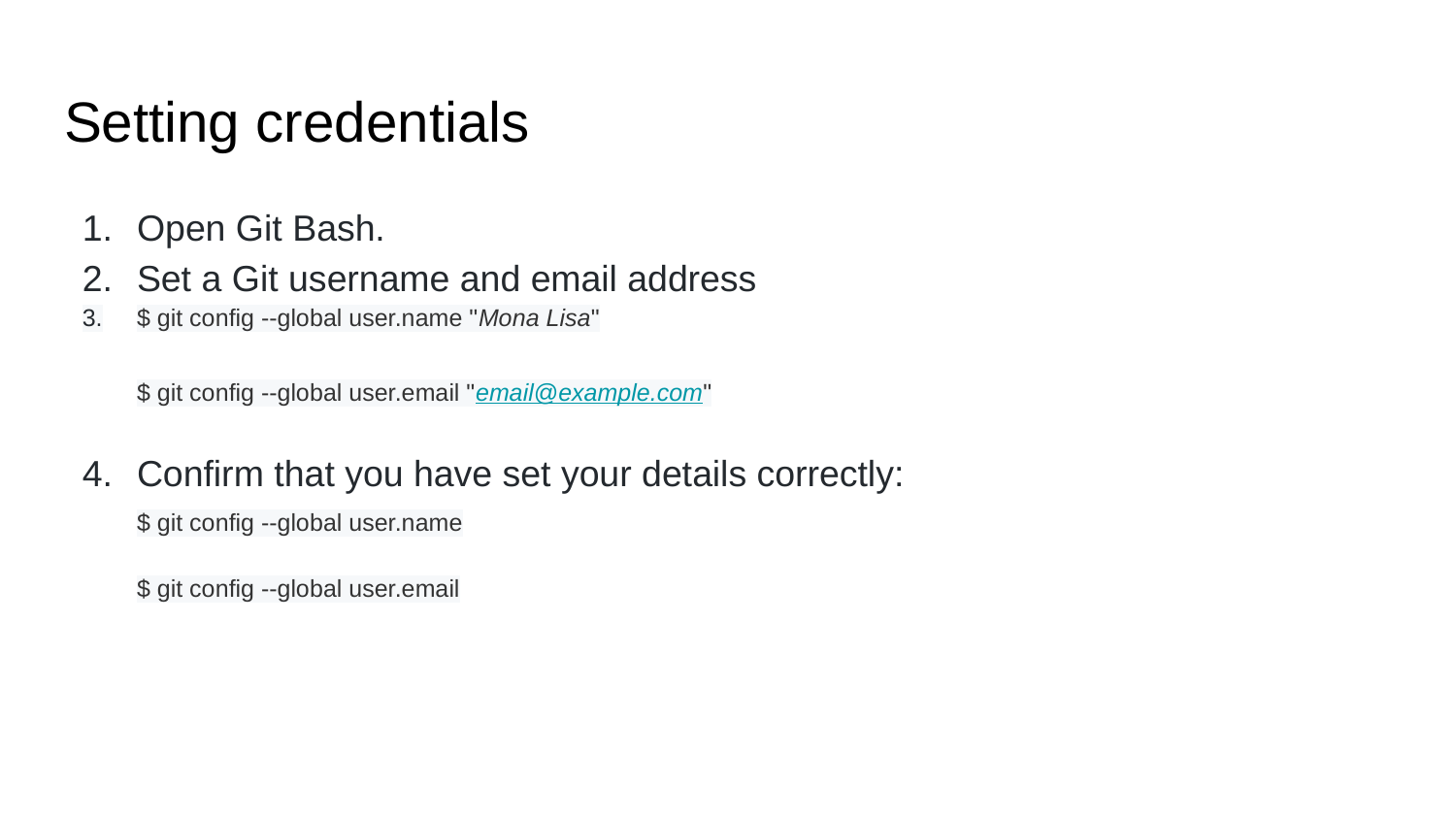

# Setting credentials
Open Git Bash.
Set a Git username and email address
$ git config --global user.name "Mona Lisa"
$ git config --global user.email "email@example.com"
Confirm that you have set your details correctly:
$ git config --global user.name
$ git config --global user.email